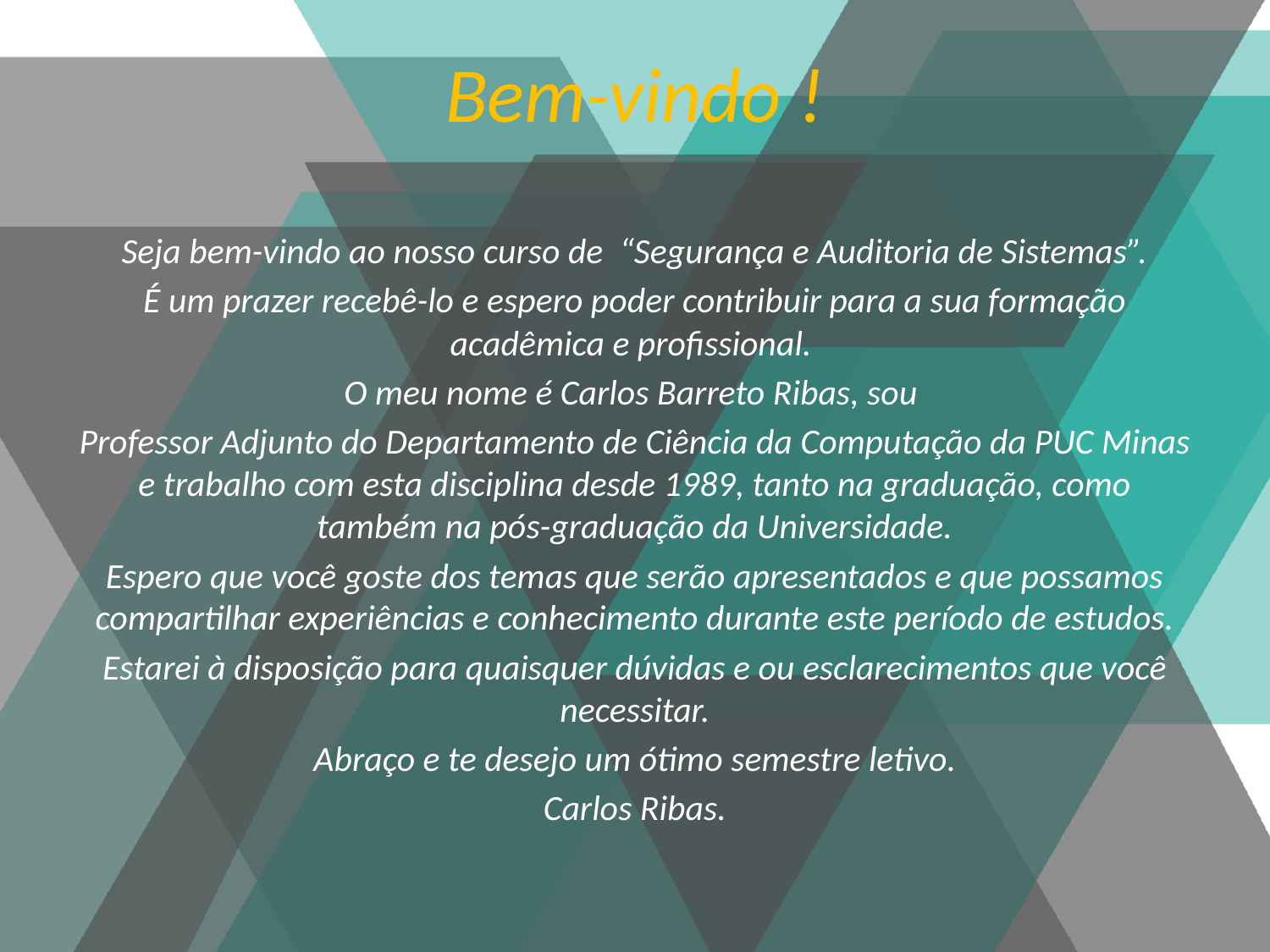

# Bem-vindo !
Seja bem-vindo ao nosso curso de  “Segurança e Auditoria de Sistemas”.
É um prazer recebê-lo e espero poder contribuir para a sua formação acadêmica e profissional.
O meu nome é Carlos Barreto Ribas, sou
Professor Adjunto do Departamento de Ciência da Computação da PUC Minas e trabalho com esta disciplina desde 1989, tanto na graduação, como também na pós-graduação da Universidade.
Espero que você goste dos temas que serão apresentados e que possamos compartilhar experiências e conhecimento durante este período de estudos.
Estarei à disposição para quaisquer dúvidas e ou esclarecimentos que você necessitar.
Abraço e te desejo um ótimo semestre letivo.
Carlos Ribas.